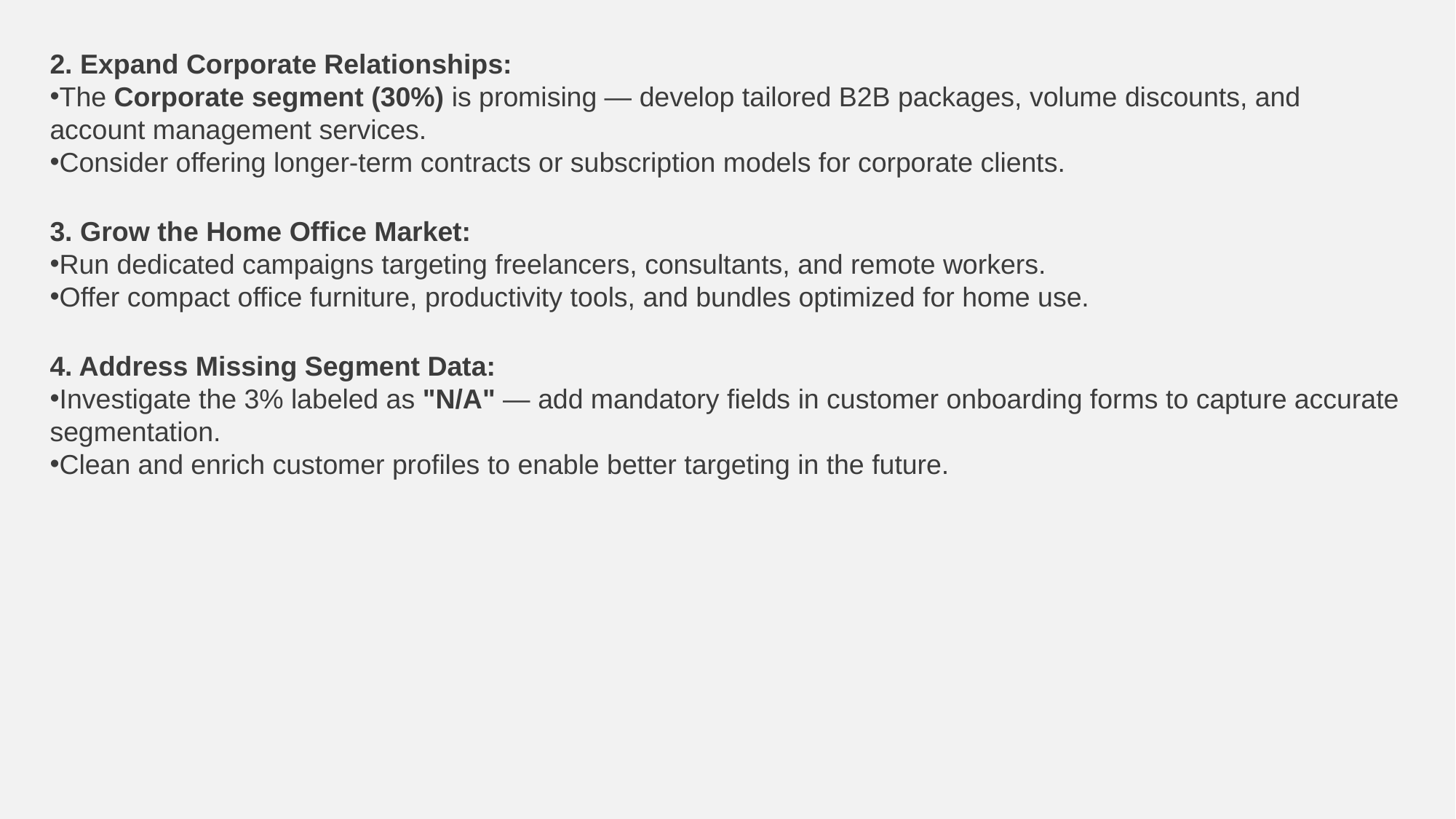

2. Expand Corporate Relationships:
The Corporate segment (30%) is promising — develop tailored B2B packages, volume discounts, and account management services.
Consider offering longer-term contracts or subscription models for corporate clients.

3. Grow the Home Office Market:
Run dedicated campaigns targeting freelancers, consultants, and remote workers.
Offer compact office furniture, productivity tools, and bundles optimized for home use.

4. Address Missing Segment Data:
Investigate the 3% labeled as "N/A" — add mandatory fields in customer onboarding forms to capture accurate segmentation.
Clean and enrich customer profiles to enable better targeting in the future.